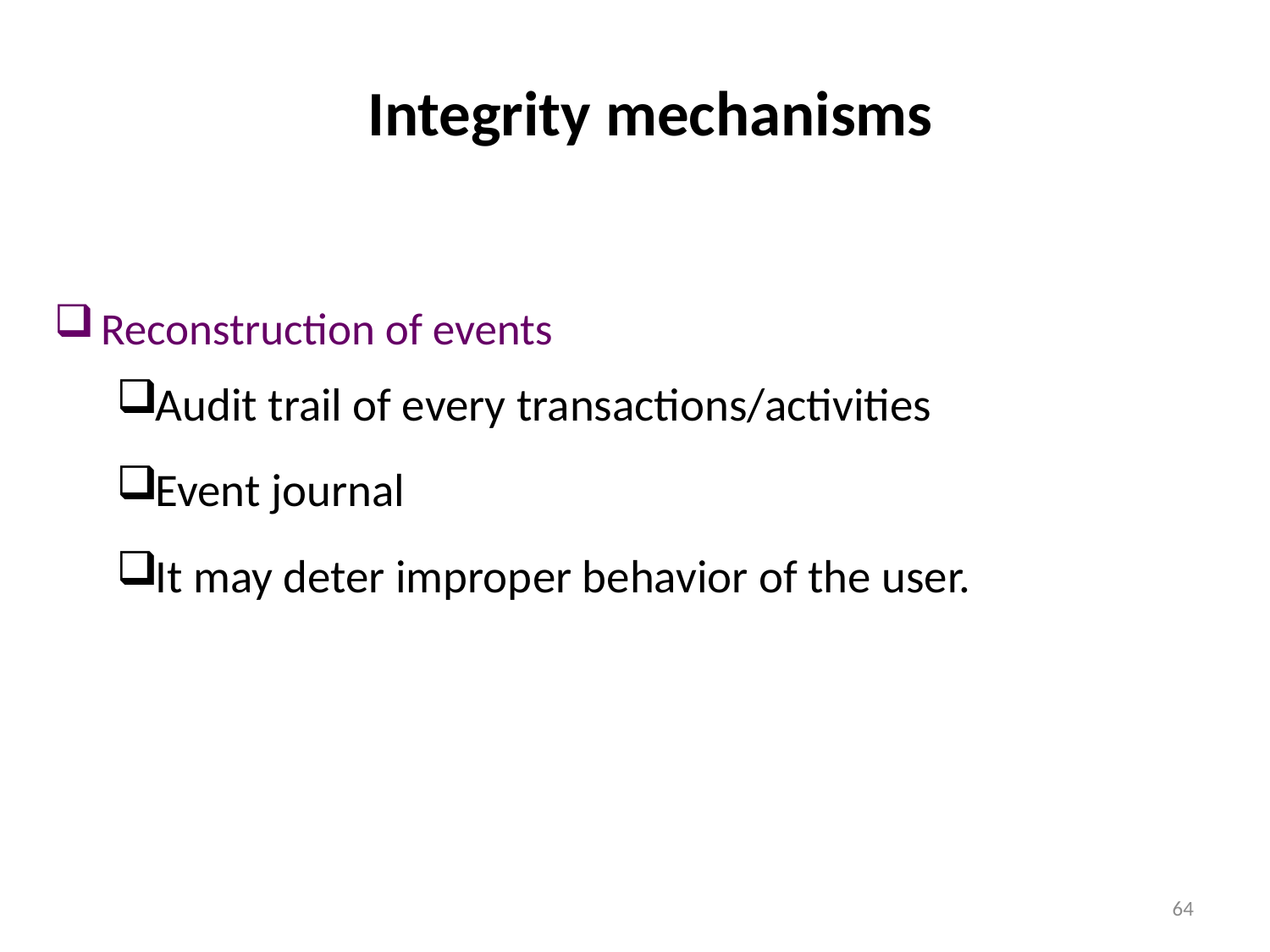

Integrity mechanisms
Reconstruction of events
Audit trail of every transactions/activities
Event journal
It may deter improper behavior of the user.
DBMS should allow fine-grain selectivity regarding what is audited.
Grouping of audit trails.
Should have easy query.

64